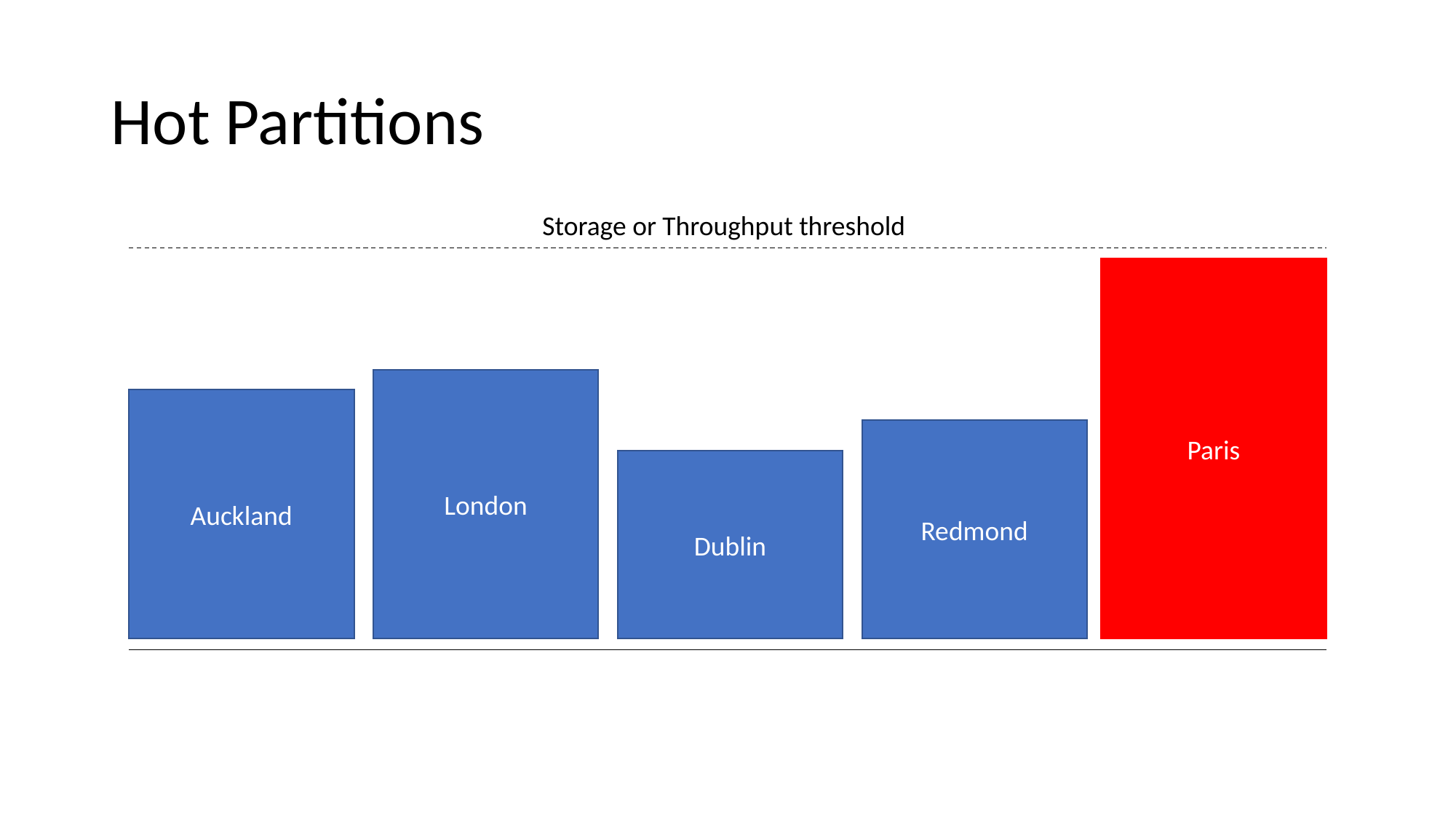

# Hot Partitions
Storage or Throughput threshold
Paris
London
Auckland
Redmond
Dublin